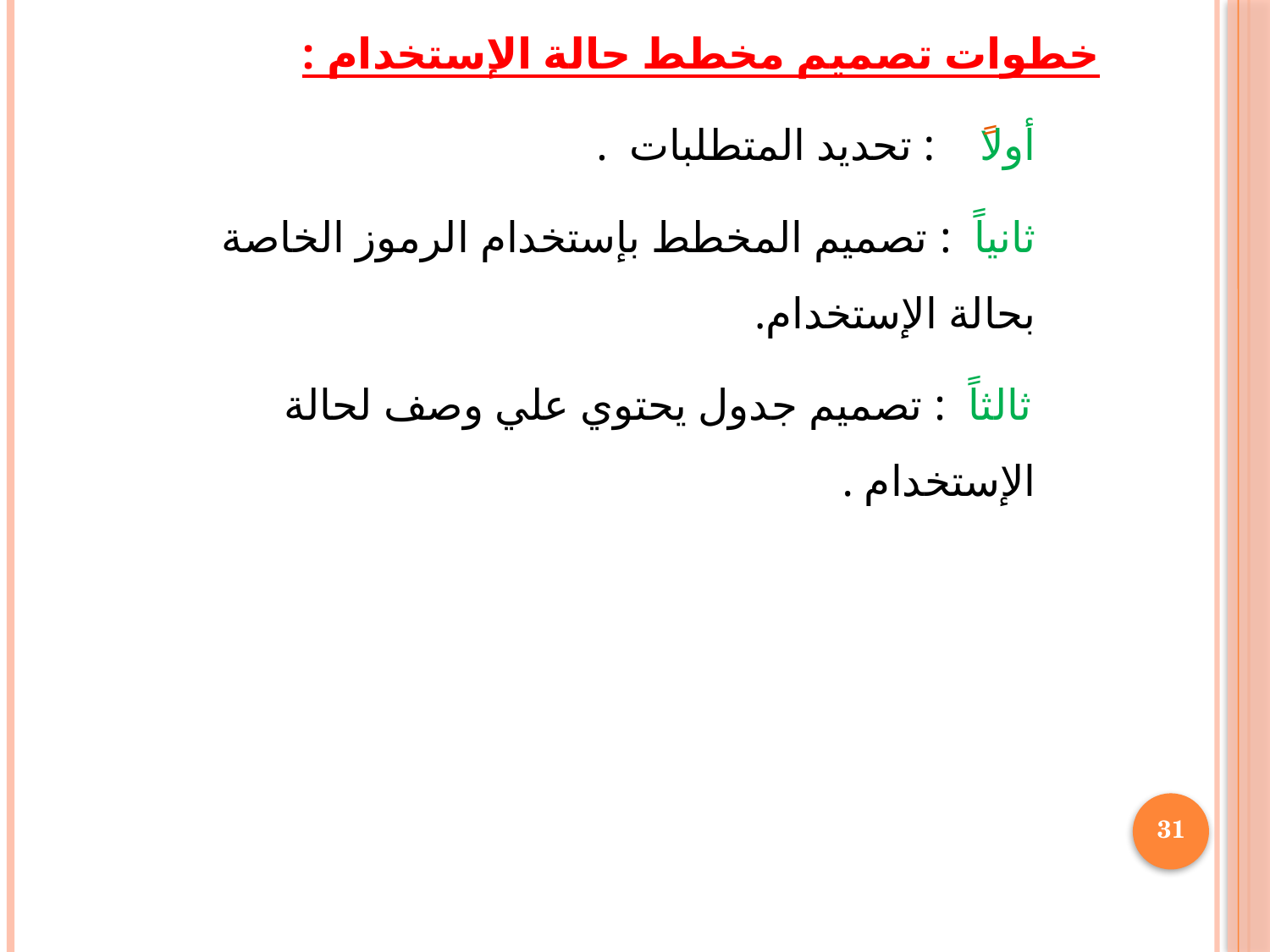

خطوات تصميم مخطط حالة الإستخدام :
أولاً    : تحديد المتطلبات  .
ثانياً  : تصميم المخطط بإستخدام الرموز الخاصة بحالة الإستخدام.
ثالثاً  : تصميم جدول يحتوي علي وصف لحالة الإستخدام .
31